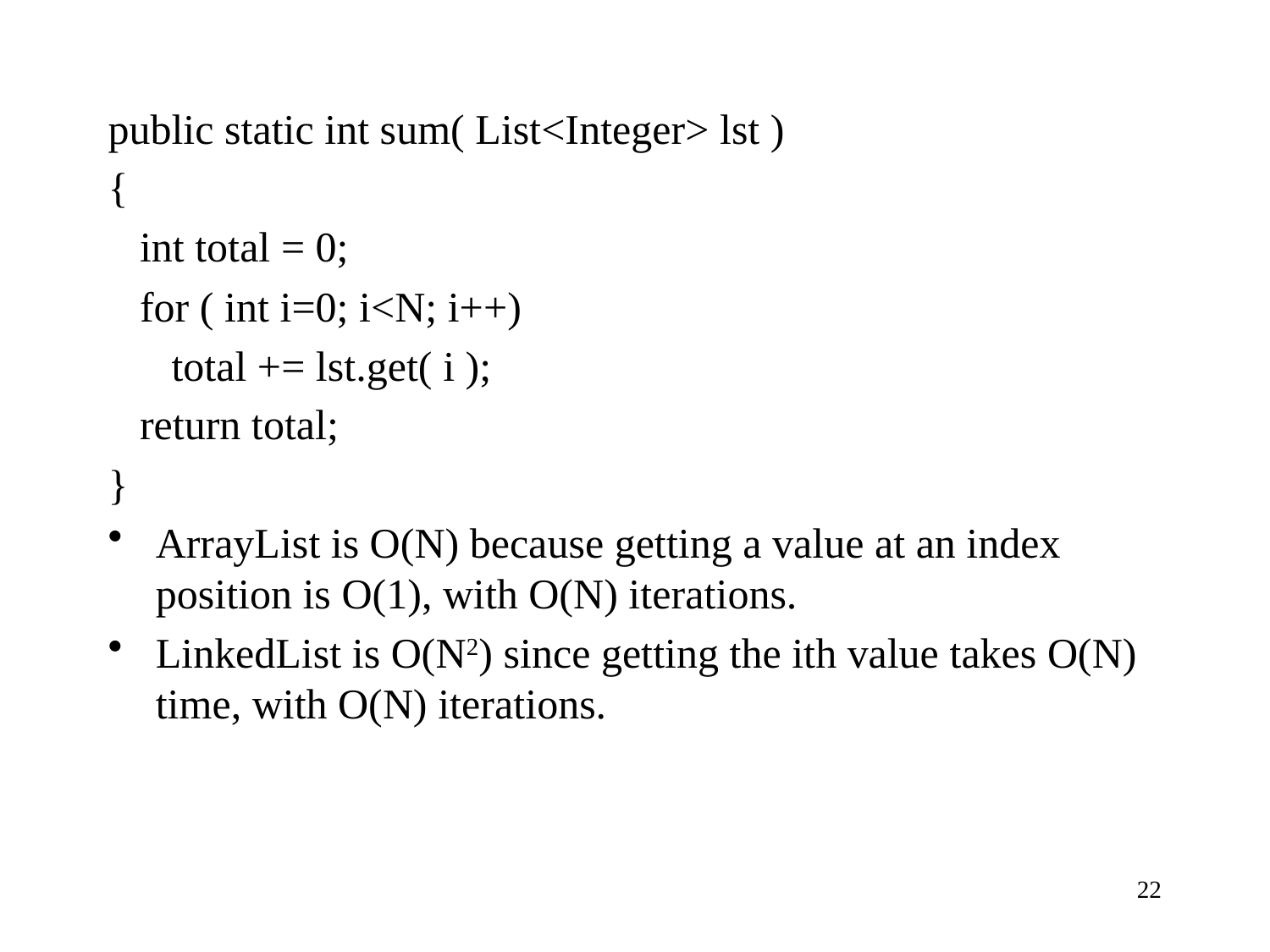

public static int sum( List<Integer> lst )
{
   int total = 0;
   for ( int i=0; i<N; i++)
      total += lst.get( i );
   return total;
}
ArrayList is O(N) because getting a value at an index position is O(1), with O(N) iterations.
LinkedList is O(N2) since getting the ith value takes O(N) time, with O(N) iterations.
22